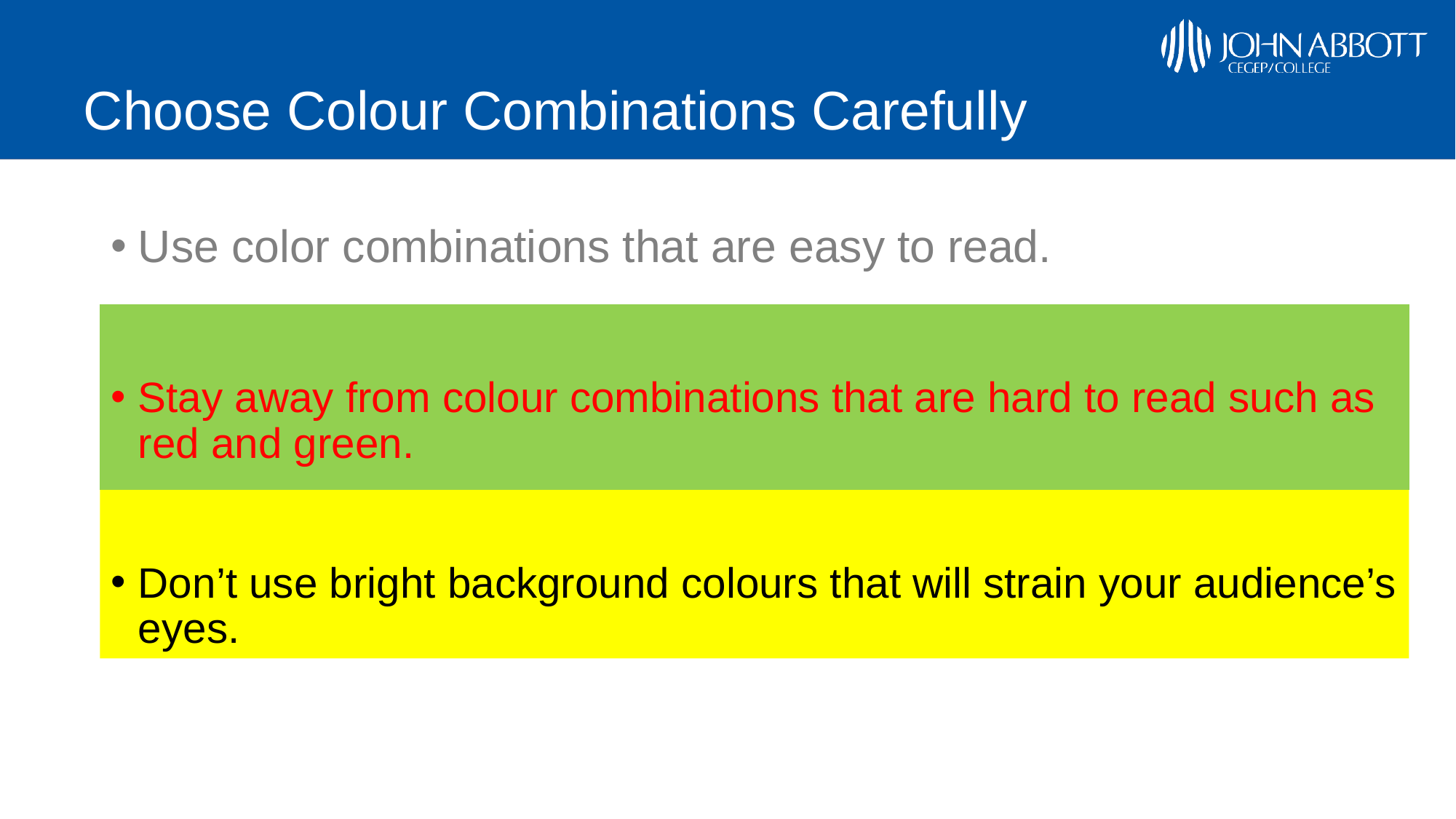

# Choose Colour Combinations Carefully
Use color combinations that are easy to read.

Stay away from colour combinations that are hard to read such as red and green.

Don’t use bright background colours that will strain your audience’s eyes.